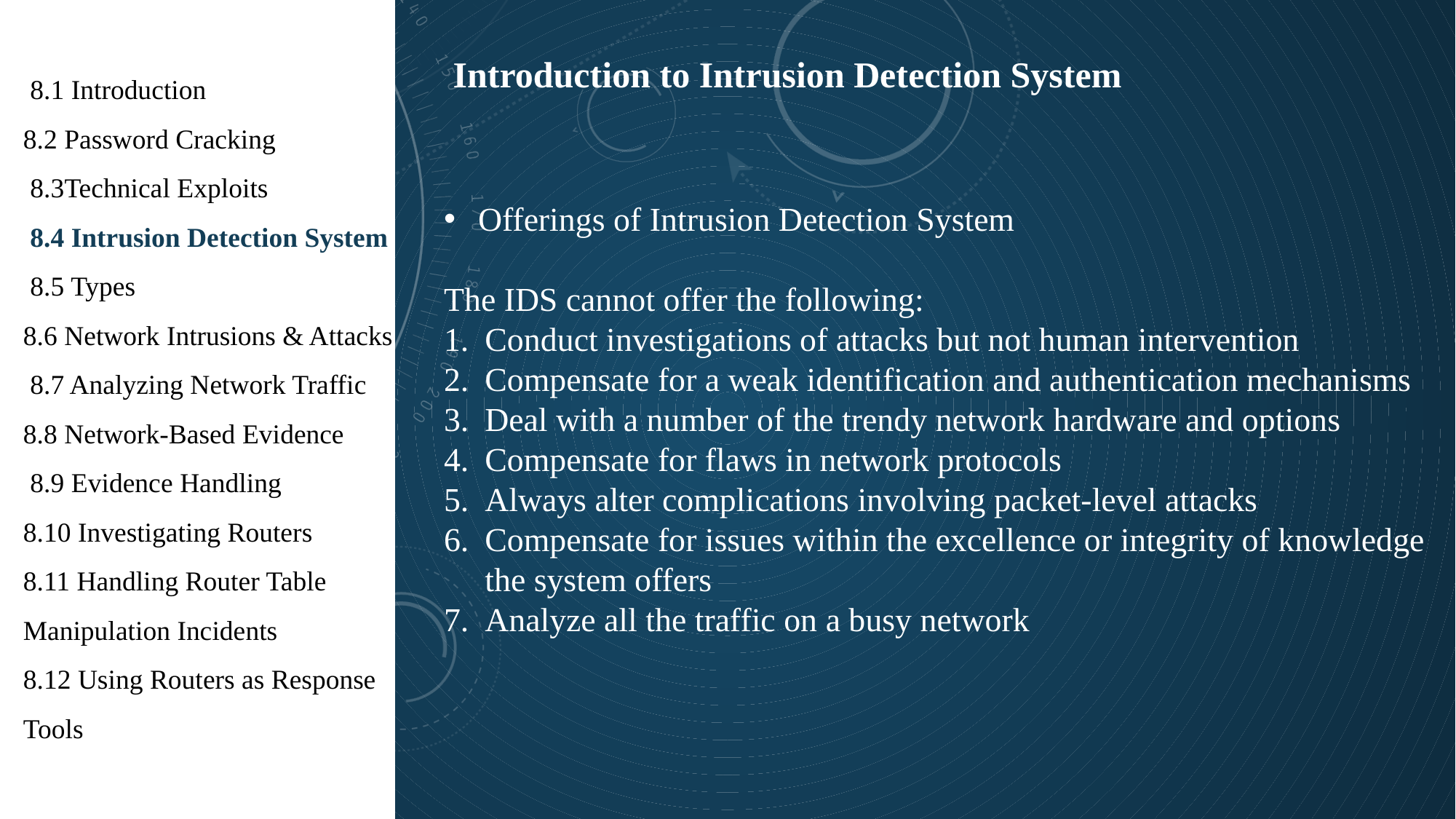

1
Introduction to Intrusion Detection System
 8.1 Introduction
8.2 Password Cracking
 8.3Technical Exploits
 8.4 Intrusion Detection System
 8.5 Types
8.6 Network Intrusions & Attacks
 8.7 Analyzing Network Traffic
8.8 Network-Based Evidence
 8.9 Evidence Handling
8.10 Investigating Routers
8.11 Handling Router Table Manipulation Incidents
8.12 Using Routers as Response Tools
Offerings of Intrusion Detection System

The IDS cannot offer the following:
Conduct investigations of attacks but not human intervention
Compensate for a weak identification and authentication mechanisms
Deal with a number of the trendy network hardware and options
Compensate for flaws in network protocols
Always alter complications involving packet-level attacks
Compensate for issues within the excellence or integrity of knowledge the system offers
Analyze all the traffic on a busy network